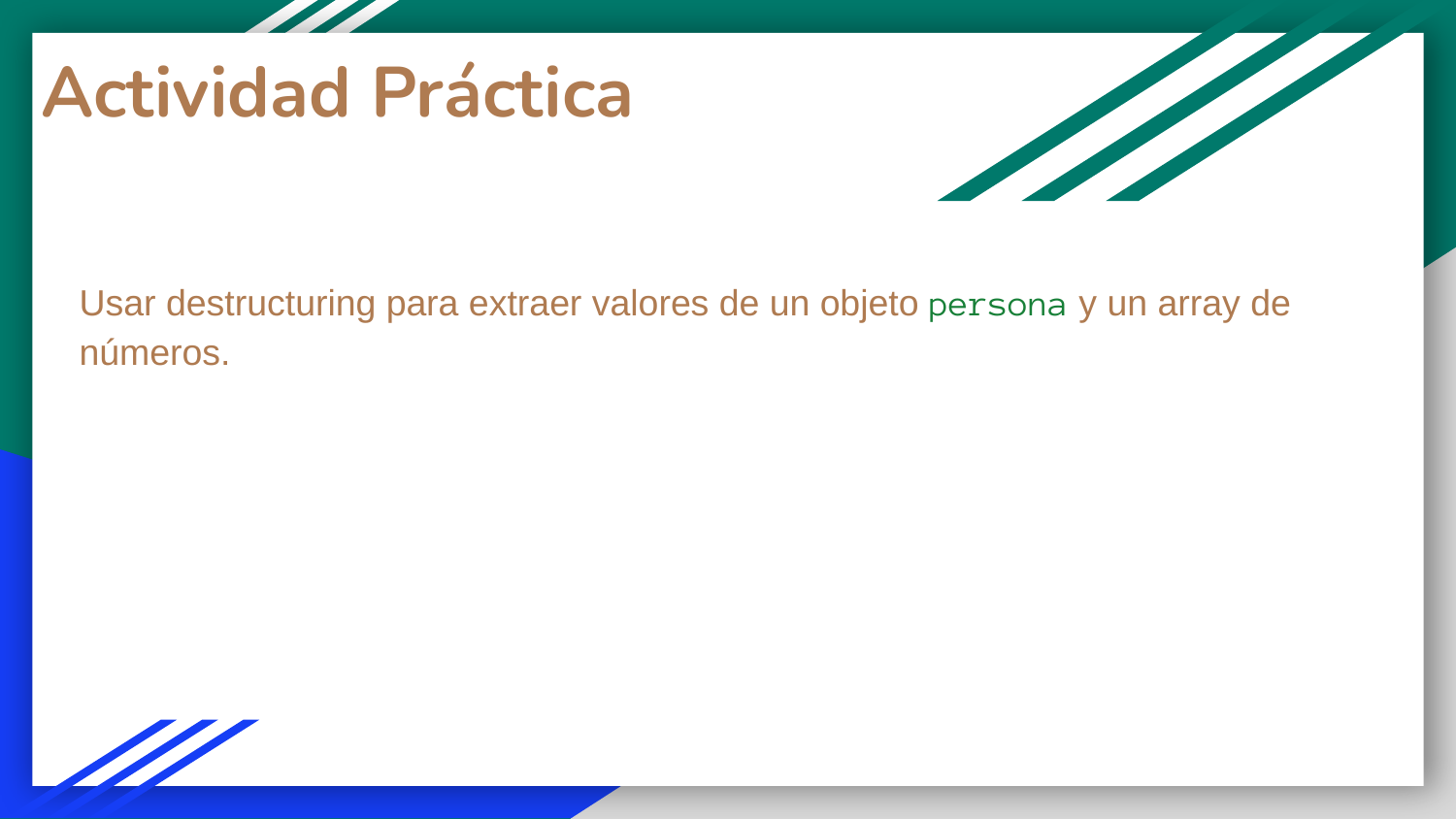

Actividad Práctica

Usar destructuring para extraer valores de un objeto persona y un array de números.